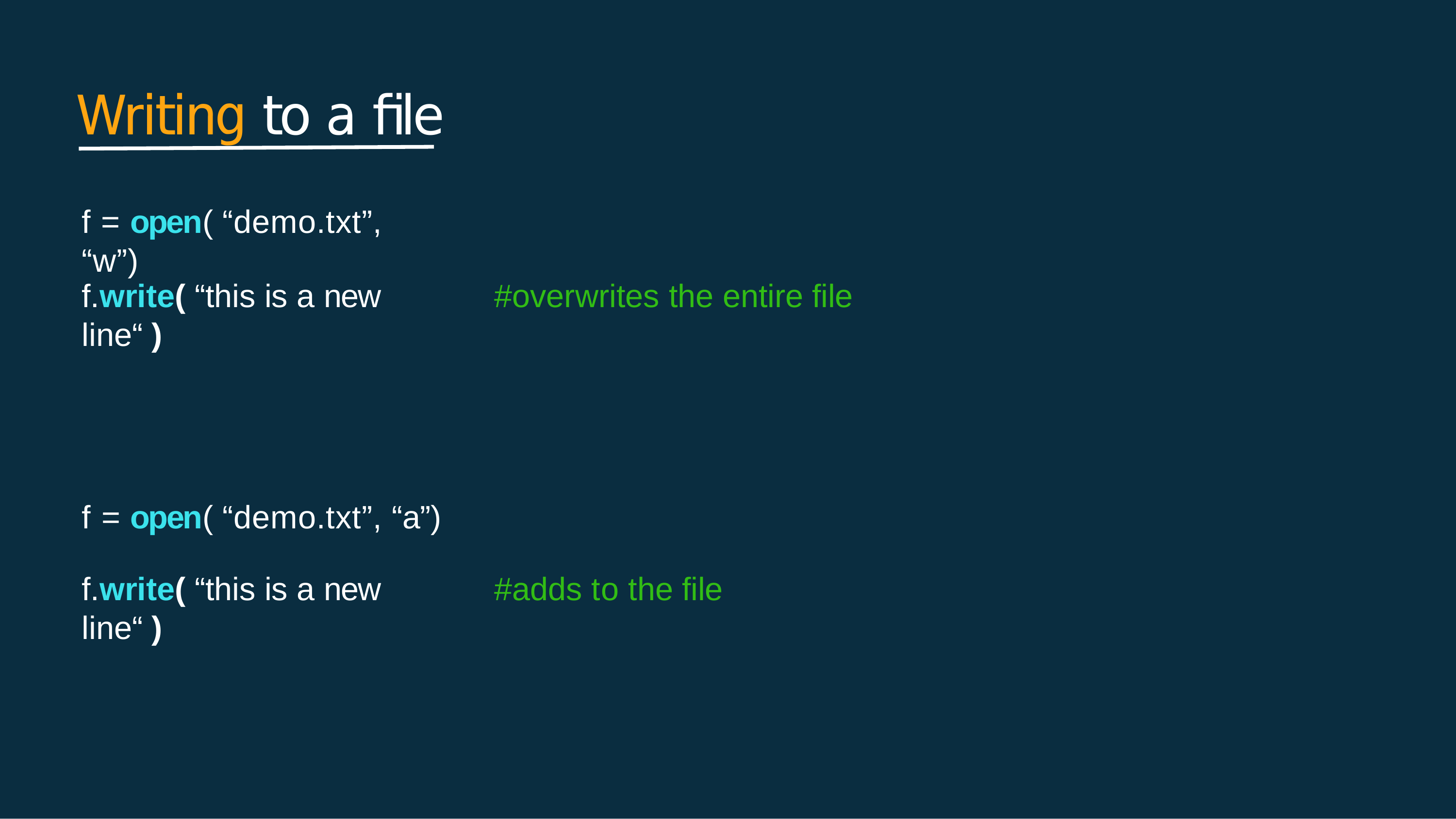

# Writing to a file

f = open( “demo.txt”, “w”)
f.write( “this is a new line“ )
#overwrites the entire file
f = open( “demo.txt”, “a”)
f.write( “this is a new line“ )
#adds to the file